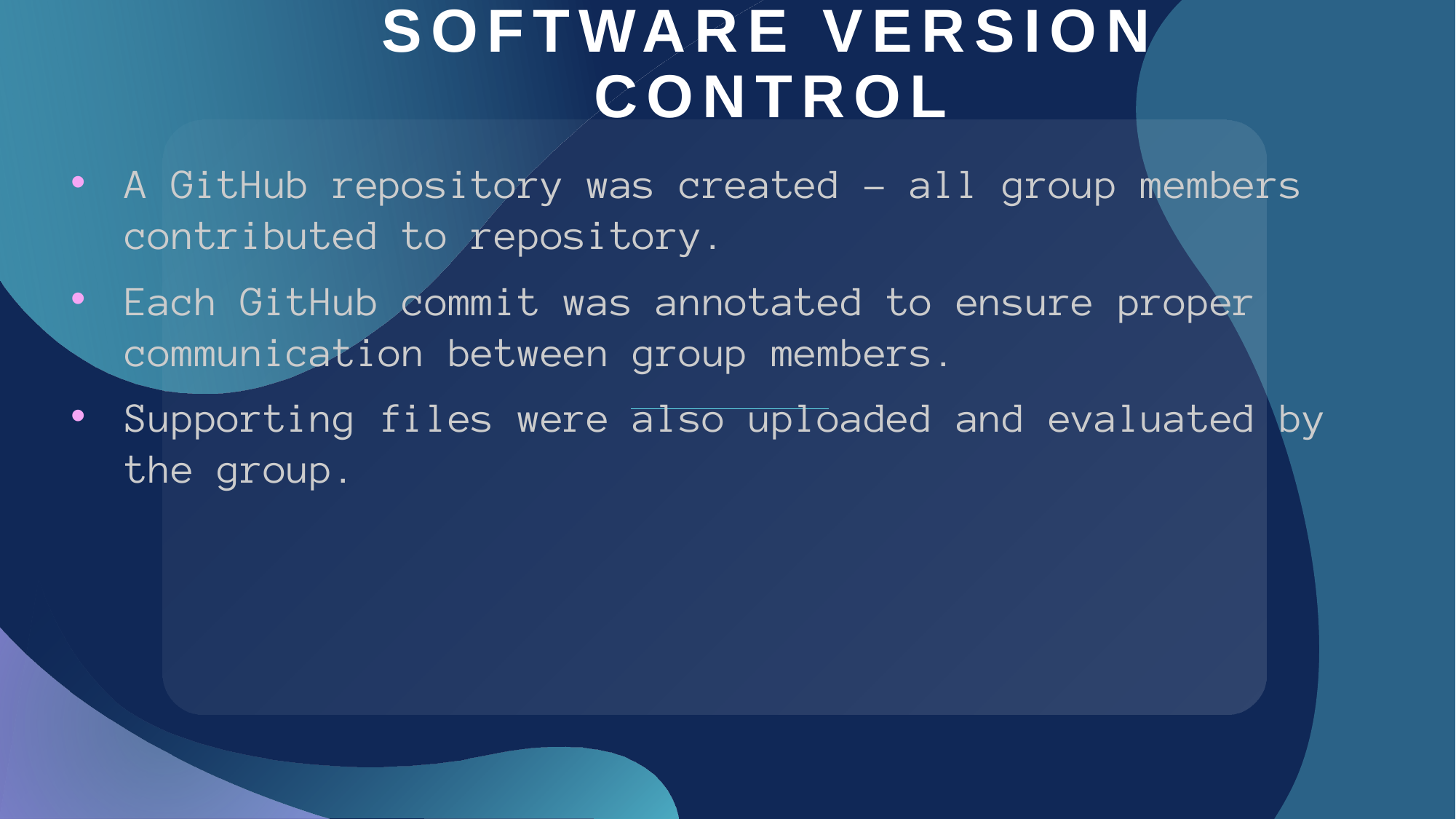

# Software version control
A GitHub repository was created - all group members contributed to repository.
Each GitHub commit was annotated to ensure proper communication between group members.
Supporting files were also uploaded and evaluated by the group.